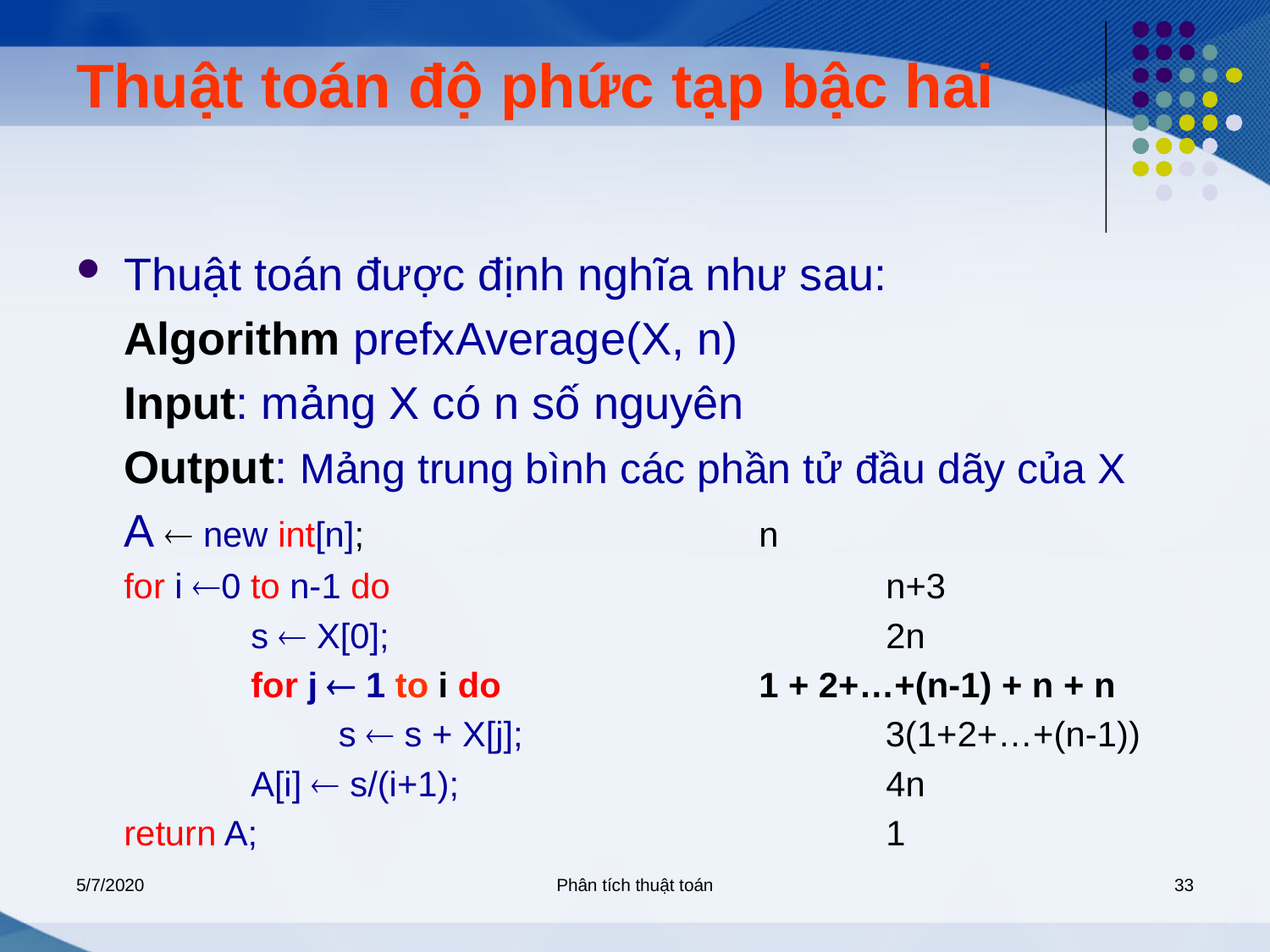

# Thuật toán độ phức tạp bậc hai
Thuật toán được định nghĩa như sau:
	Algorithm prefxAverage(X, n)
	Input: mảng X có n số nguyên
	Output: Mảng trung bình các phần tử đầu dãy của X
	A ← new int[n];				n
	for i ←0 to n-1 do				n+3
		s ← X[0];				2n
		for j ← 1 to i do		   	1 + 2+…+(n-1) + n + n
		         s ← s + X[j];		             3(1+2+…+(n-1))
		A[i] ← s/(i+1);				4n
	return A; 					1

5/7/2020
Phân tích thuật toán
33